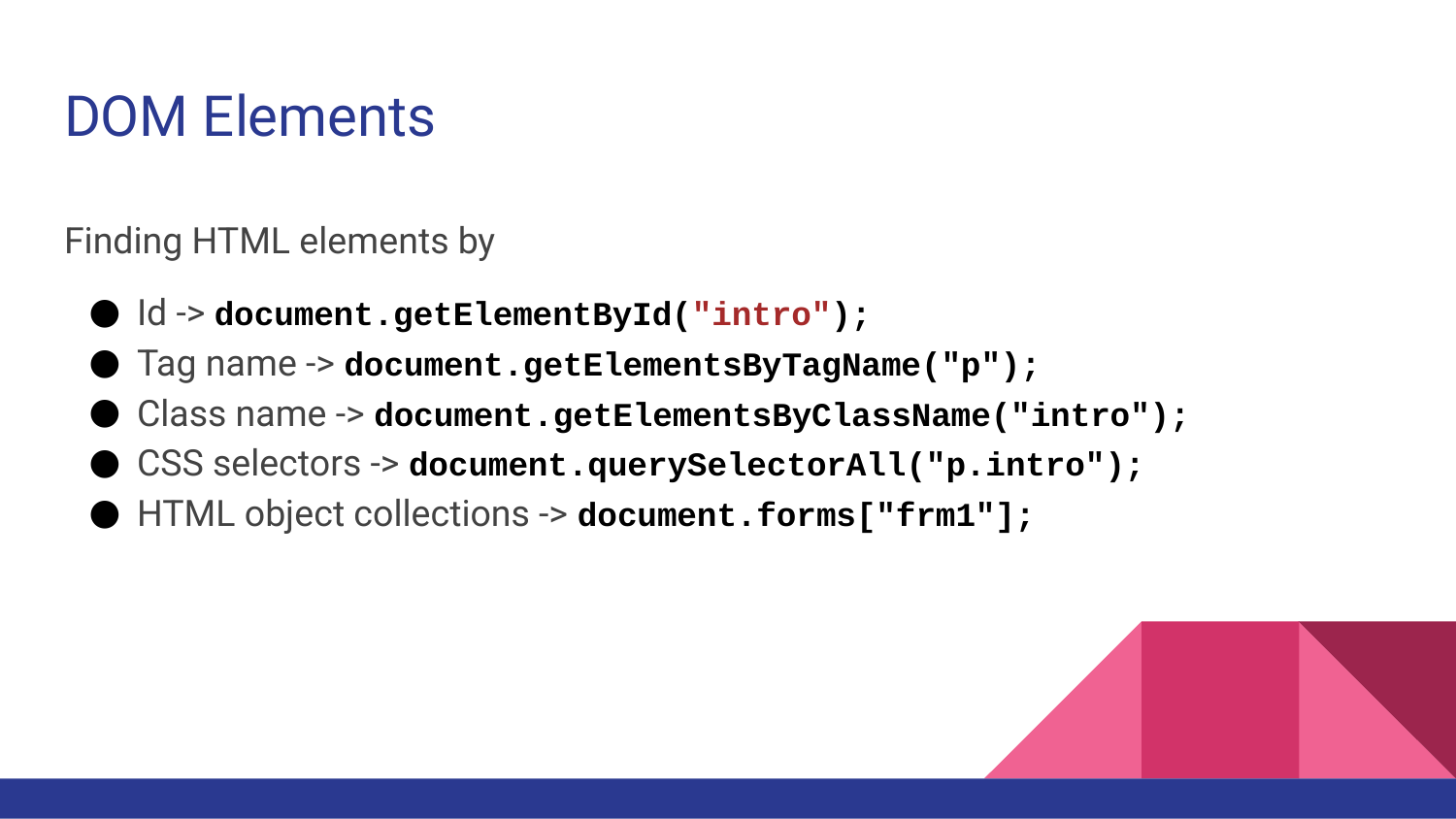

# DOM Elements
Finding HTML elements by
Id -> document.getElementById("intro");
Tag name -> document.getElementsByTagName("p");
Class name -> document.getElementsByClassName("intro");
CSS selectors -> document.querySelectorAll("p.intro");
HTML object collections -> document.forms["frm1"];